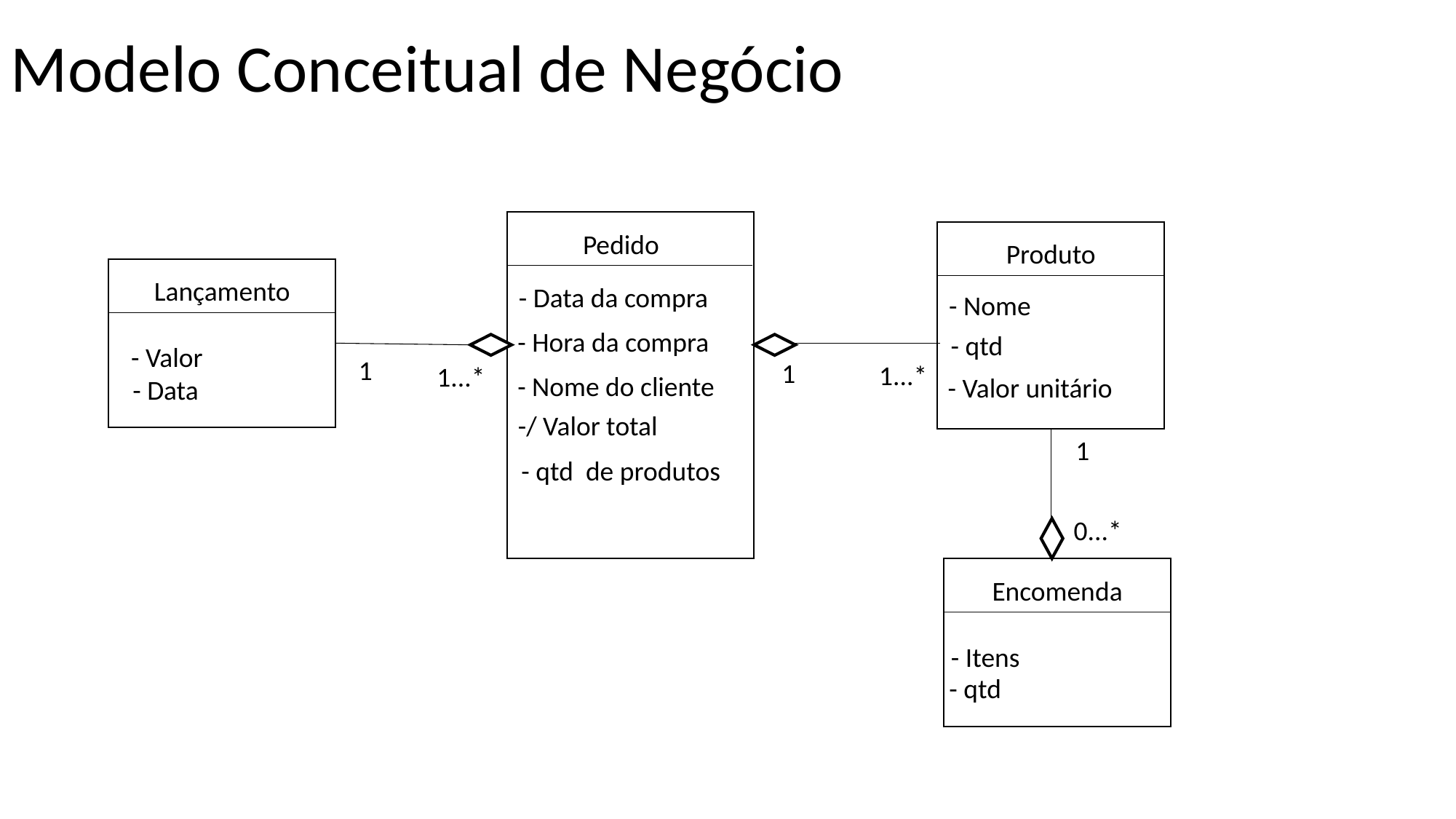

Modelo Conceitual de Negócio

Pedido

Produto

Lançamento
- Data da compra
- Nome
- Hora da compra
- qtd

- Valor
1
1
1...*
1...*
- Nome do cliente
- Valor unitário
- Data
-/ Valor total
1
- qtd  de produtos
0...*

Encomenda
- Itens
- qtd